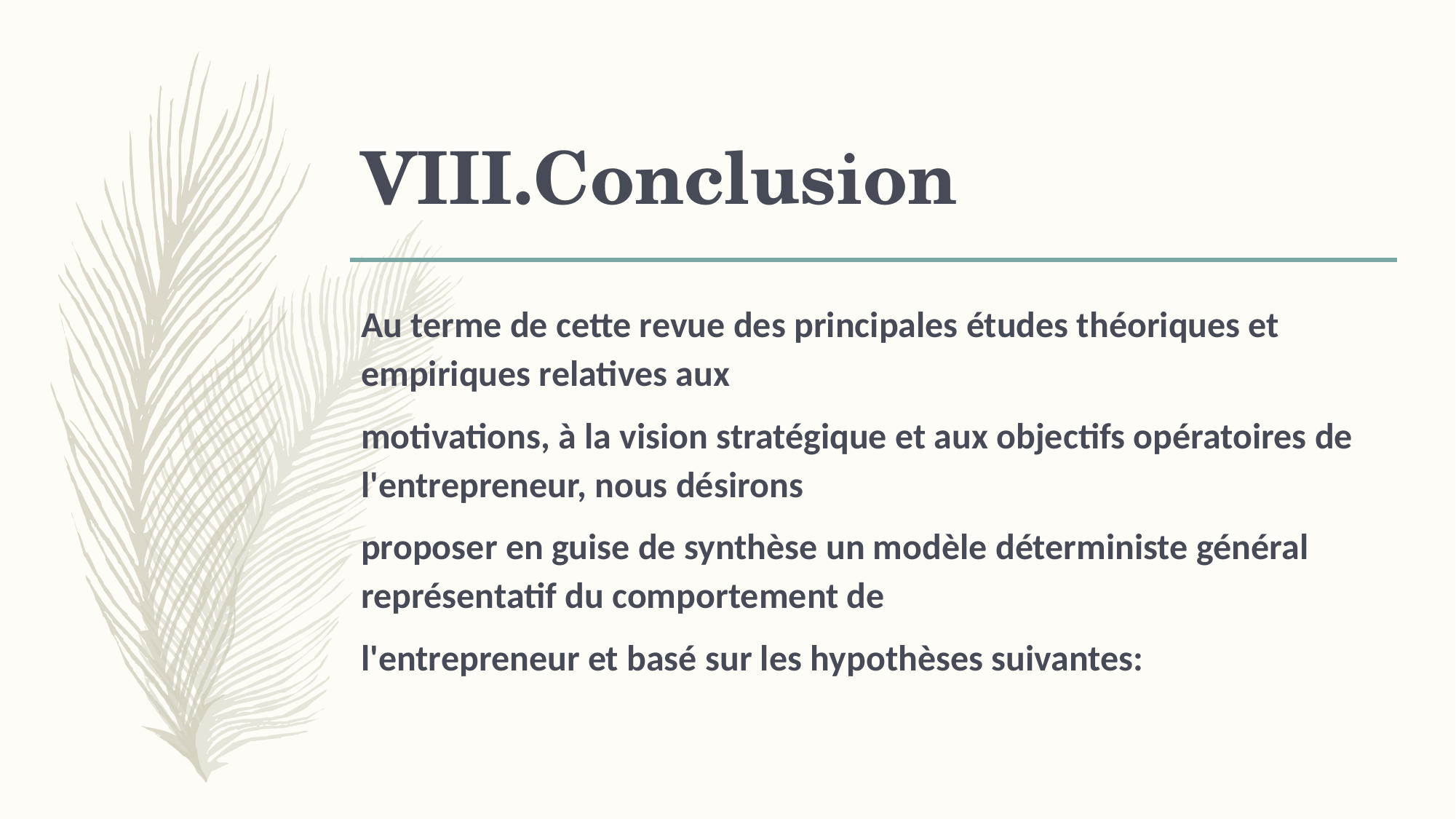

# Conclusion
Au terme de cette revue des principales études théoriques et empiriques relatives aux
motivations, à la vision stratégique et aux objectifs opératoires de l'entrepreneur, nous désirons
proposer en guise de synthèse un modèle déterministe général représentatif du comportement de
l'entrepreneur et basé sur les hypothèses suivantes: